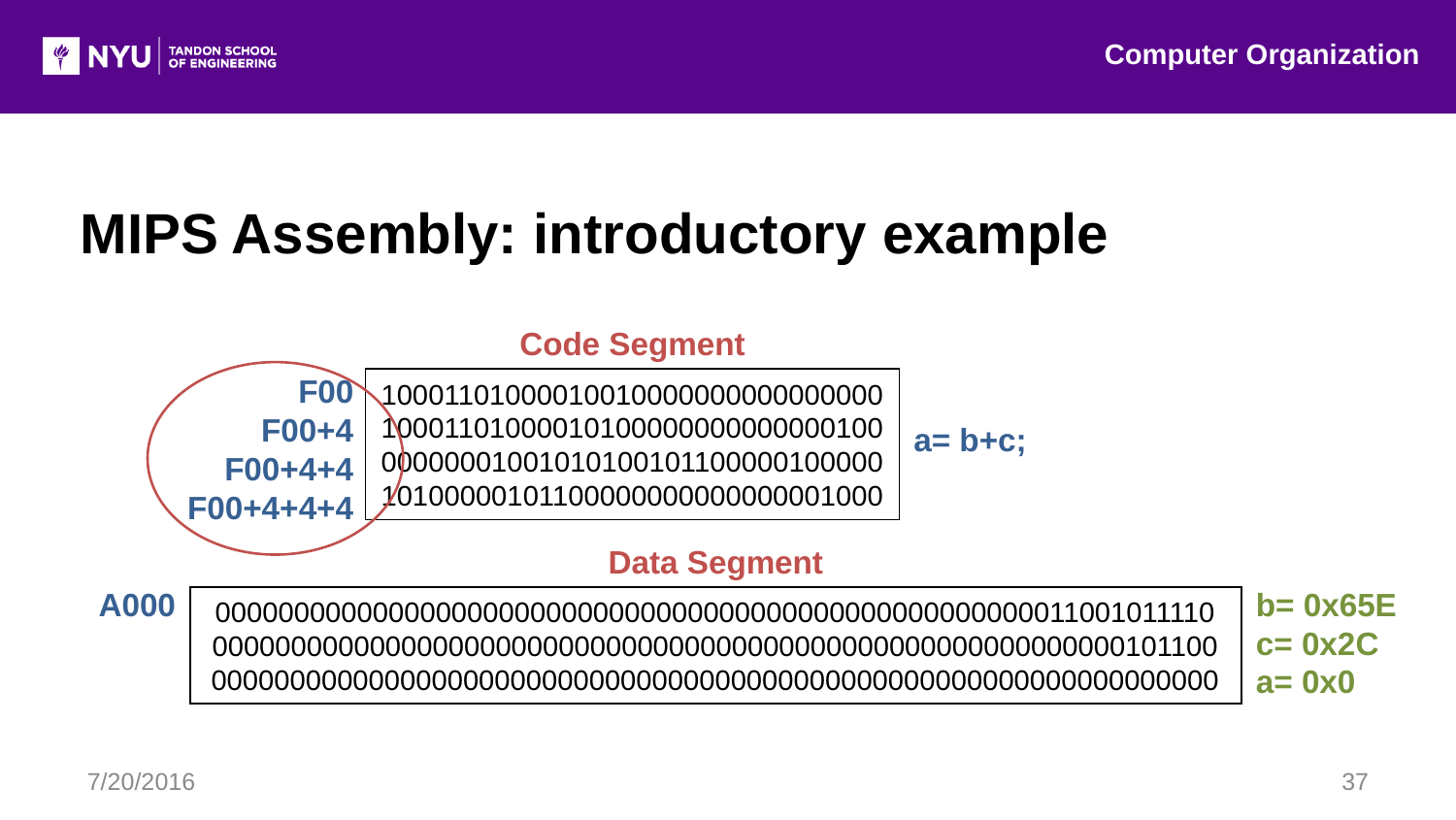

Computer Organization
MIPS Assembly: introductory example

Code Segment

F00
F00+4
F00+4+4
F00+4+4+4
10001101000010010000000000000000
10001101000010100000000000000100
00000001001010100101100000100000
10100000101100000000000000001000
a= b+c;
Data Segment
A000
b= 0x65E
c= 0x2C
a= 0x0
0000000000000000000000000000000000000000000000000000011001011110
0000000000000000000000000000000000000000000000000000000000101100
0000000000000000000000000000000000000000000000000000000000000000
7/20/2016
37